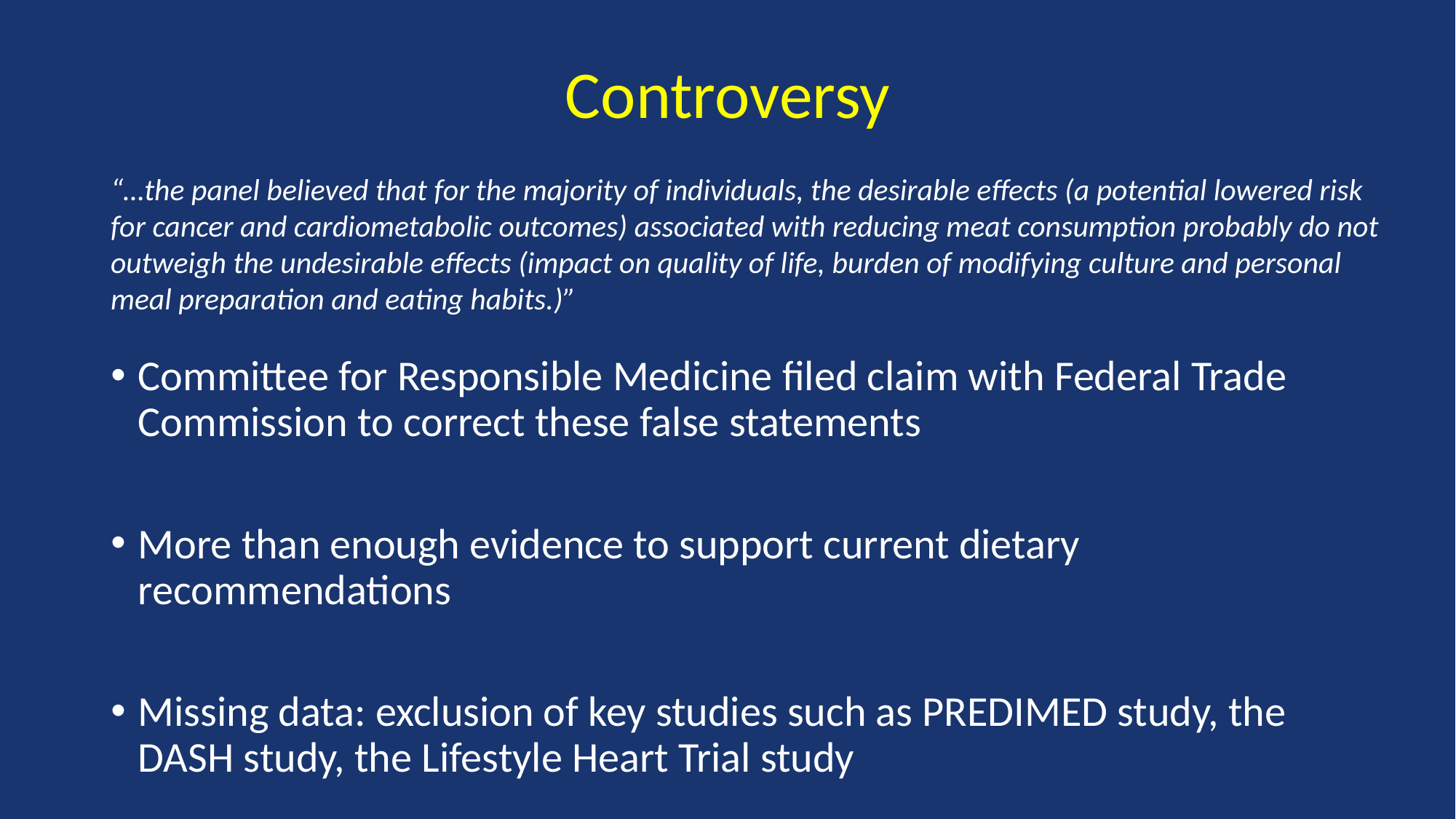

# Controversy
“…the panel believed that for the majority of individuals, the desirable effects (a potential lowered risk for cancer and cardiometabolic outcomes) associated with reducing meat consumption probably do not outweigh the undesirable effects (impact on quality of life, burden of modifying culture and personal meal preparation and eating habits.)”
Committee for Responsible Medicine filed claim with Federal Trade Commission to correct these false statements

More than enough evidence to support current dietary recommendations

Missing data: exclusion of key studies such as PREDIMED study, the DASH study, the Lifestyle Heart Trial study